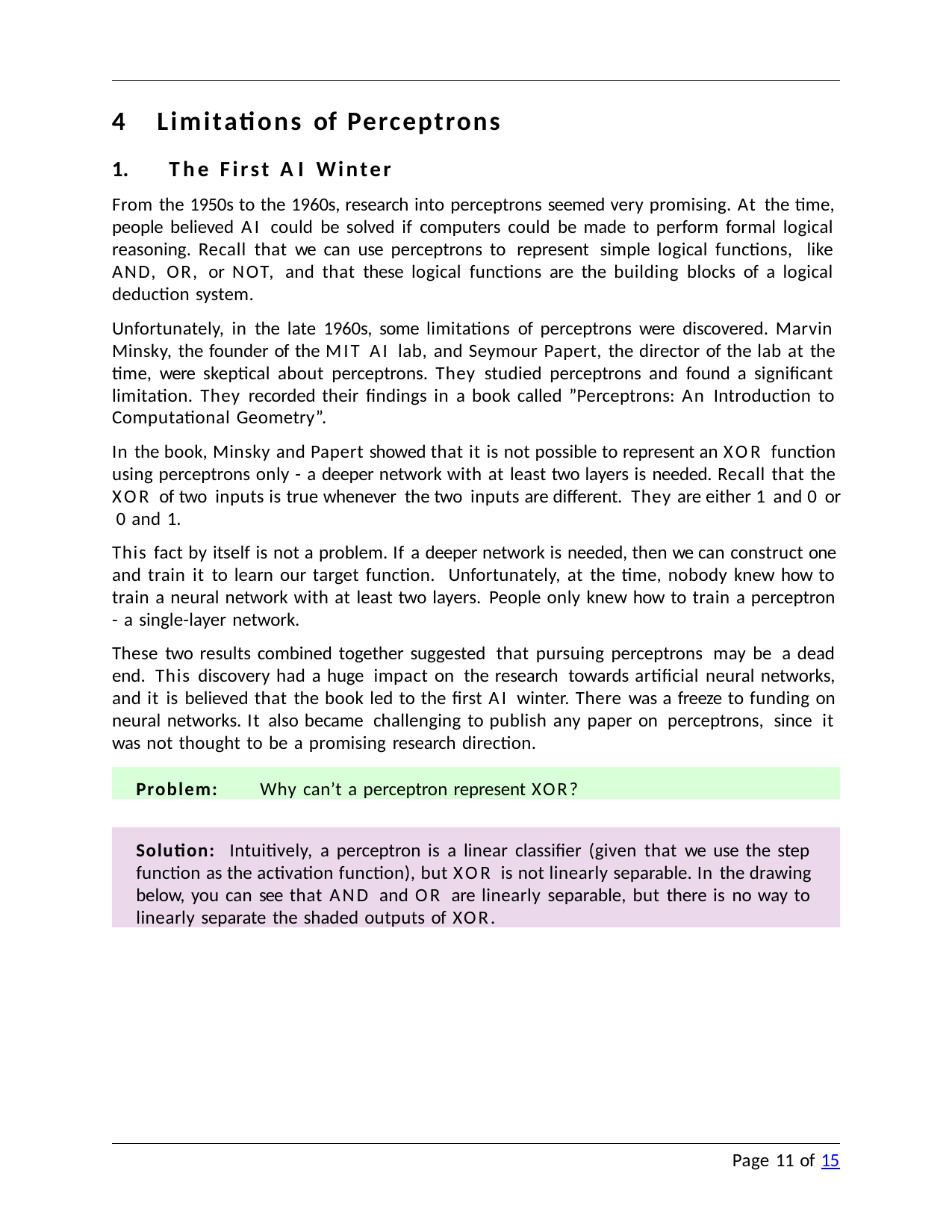

Limitations of Perceptrons
The First AI Winter
From the 1950s to the 1960s, research into perceptrons seemed very promising. At the time,  people believed AI could be solved if computers could be made to perform formal logical  reasoning. Recall that we can use perceptrons to represent simple logical functions,  like  AND, OR, or NOT, and that these logical functions are the building blocks of a logical  deduction system.
Unfortunately, in the late 1960s, some limitations of perceptrons were discovered. Marvin  Minsky, the founder of the MIT AI lab, and Seymour Papert, the director of the lab at the  time, were skeptical about perceptrons. They studied perceptrons and found a significant  limitation. They recorded their findings in a book called ”Perceptrons: An Introduction to  Computational Geometry”.
In the book, Minsky and Papert showed that it is not possible to represent an XOR function  using perceptrons only - a deeper network with at least two layers is needed. Recall that the  XOR of two inputs is true whenever the two inputs are different. They are either 1 and 0 or  0 and 1.
This fact by itself is not a problem. If a deeper network is needed, then we can construct one  and train it to learn our target function.  Unfortunately, at the time, nobody knew how to  train a neural network with at least two layers. People only knew how to train a perceptron
- a single-layer network.
These two results combined together suggested that pursuing perceptrons may be a dead  end. This discovery had a huge impact on the research towards artificial neural networks,  and it is believed that the book led to the first AI winter. There was a freeze to funding on  neural networks. It also became challenging to publish any paper on perceptrons, since it  was not thought to be a promising research direction.
Problem:	Why can’t a perceptron represent XOR?
Solution: Intuitively, a perceptron is a linear classifier (given that we use the step  function as the activation function), but XOR is not linearly separable. In the drawing  below, you can see that AND and OR are linearly separable, but there is no way to  linearly separate the shaded outputs of XOR.

Page 11 of 15